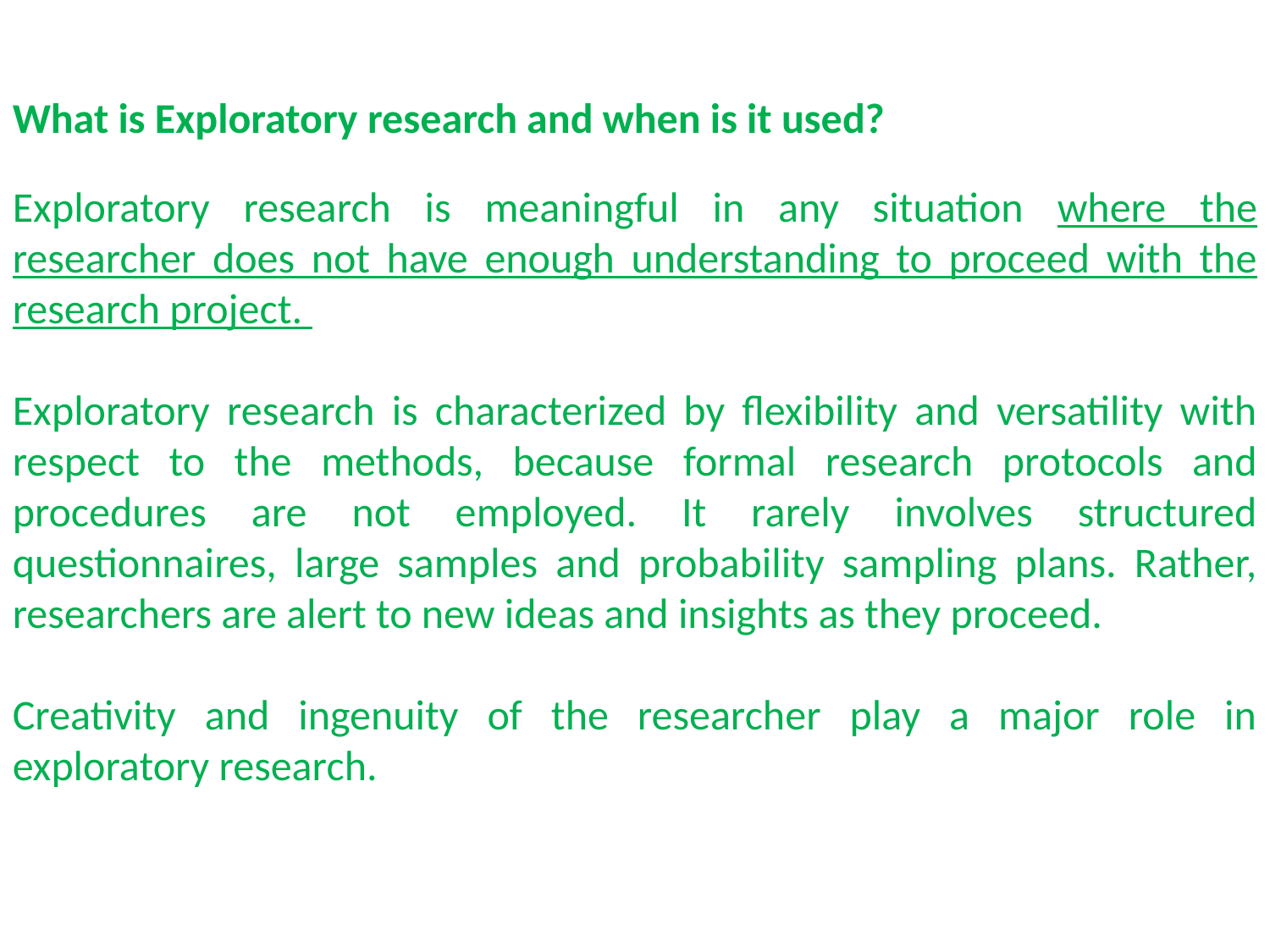

What is Exploratory research and when is it used?

Exploratory research is meaningful in any situation where the researcher does not have enough understanding to proceed with the research project.

Exploratory research is characterized by flexibility and versatility with respect to the methods, because formal research protocols and procedures are not employed. It rarely involves structured questionnaires, large samples and probability sampling plans. Rather, researchers are alert to new ideas and insights as they proceed.

Creativity and ingenuity of the researcher play a major role in exploratory research.